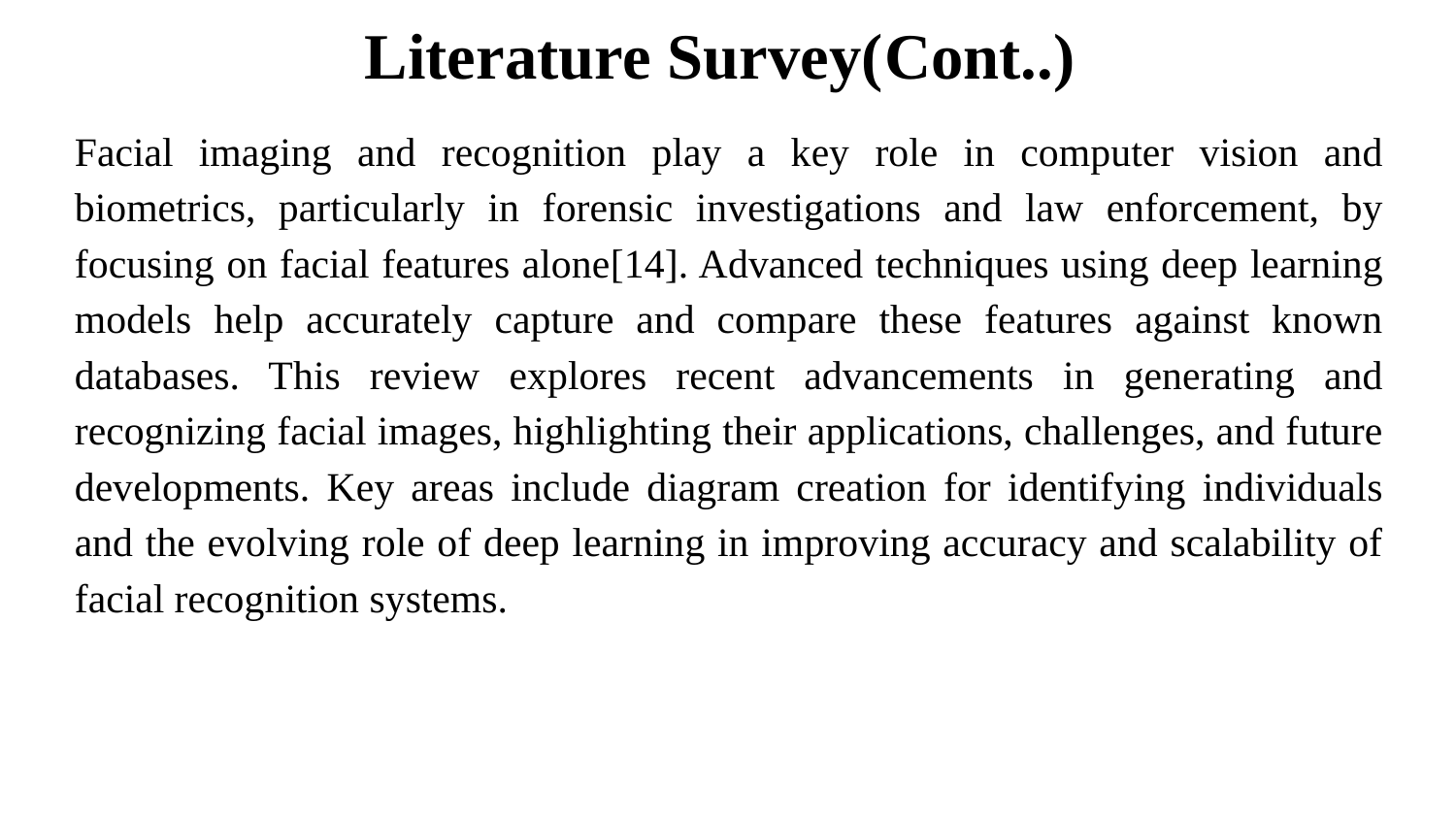

# Literature Survey(Cont..)
Facial imaging and recognition play a key role in computer vision and biometrics, particularly in forensic investigations and law enforcement, by focusing on facial features alone[14]. Advanced techniques using deep learning models help accurately capture and compare these features against known databases. This review explores recent advancements in generating and recognizing facial images, highlighting their applications, challenges, and future developments. Key areas include diagram creation for identifying individuals and the evolving role of deep learning in improving accuracy and scalability of facial recognition systems.